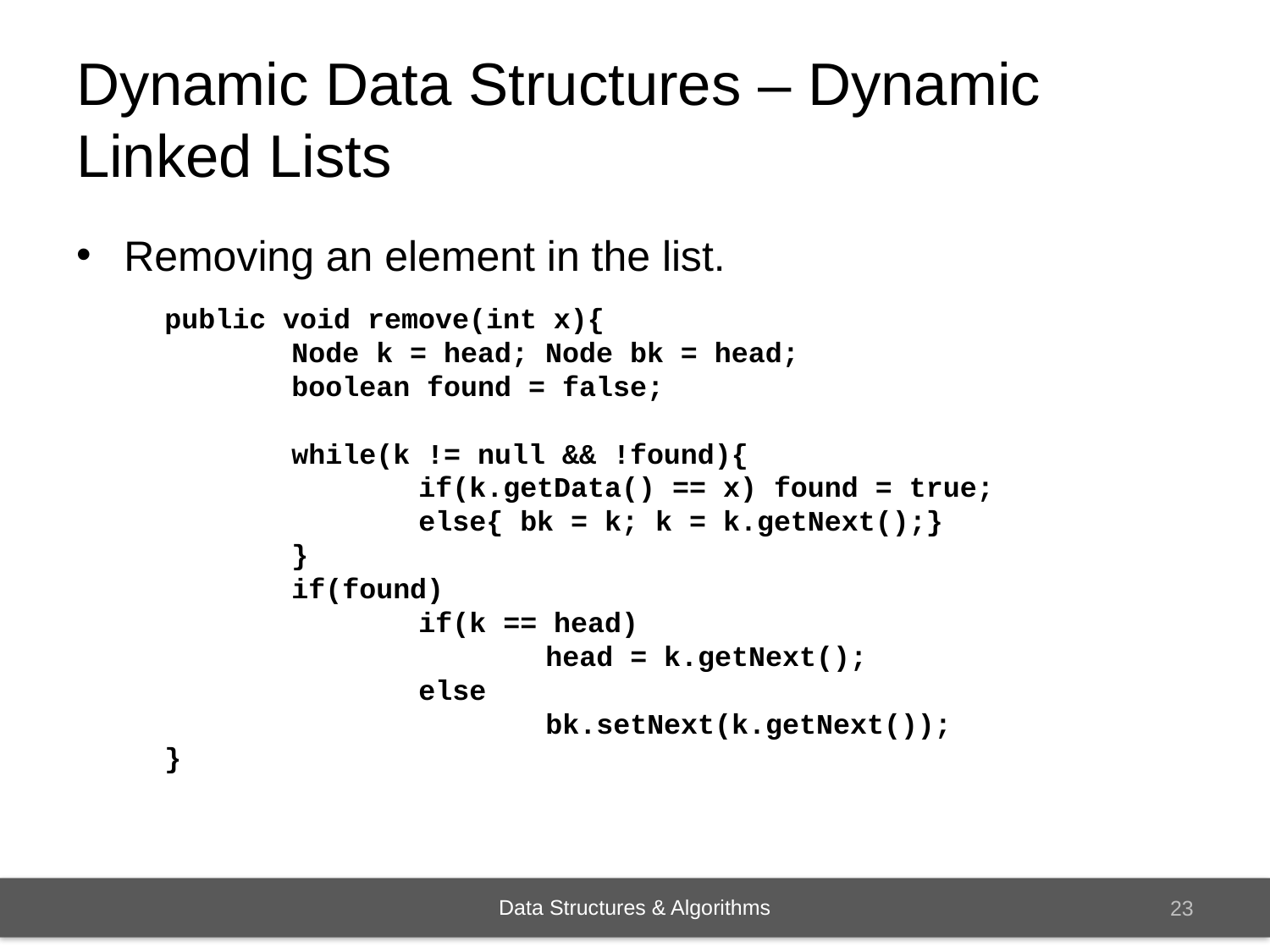

# Dynamic Data Structures – Dynamic Linked Lists
Removing an element in the list.
	public void remove(int x){
		Node k = head; Node bk = head;
		boolean found = false;

		while(k != null && !found){
			if(k.getData() == x) found = true;
			else{ bk = k; k = k.getNext();}
		}
		if(found)
			if(k == head)
				head = k.getNext();
			else
				bk.setNext(k.getNext());
	}

23